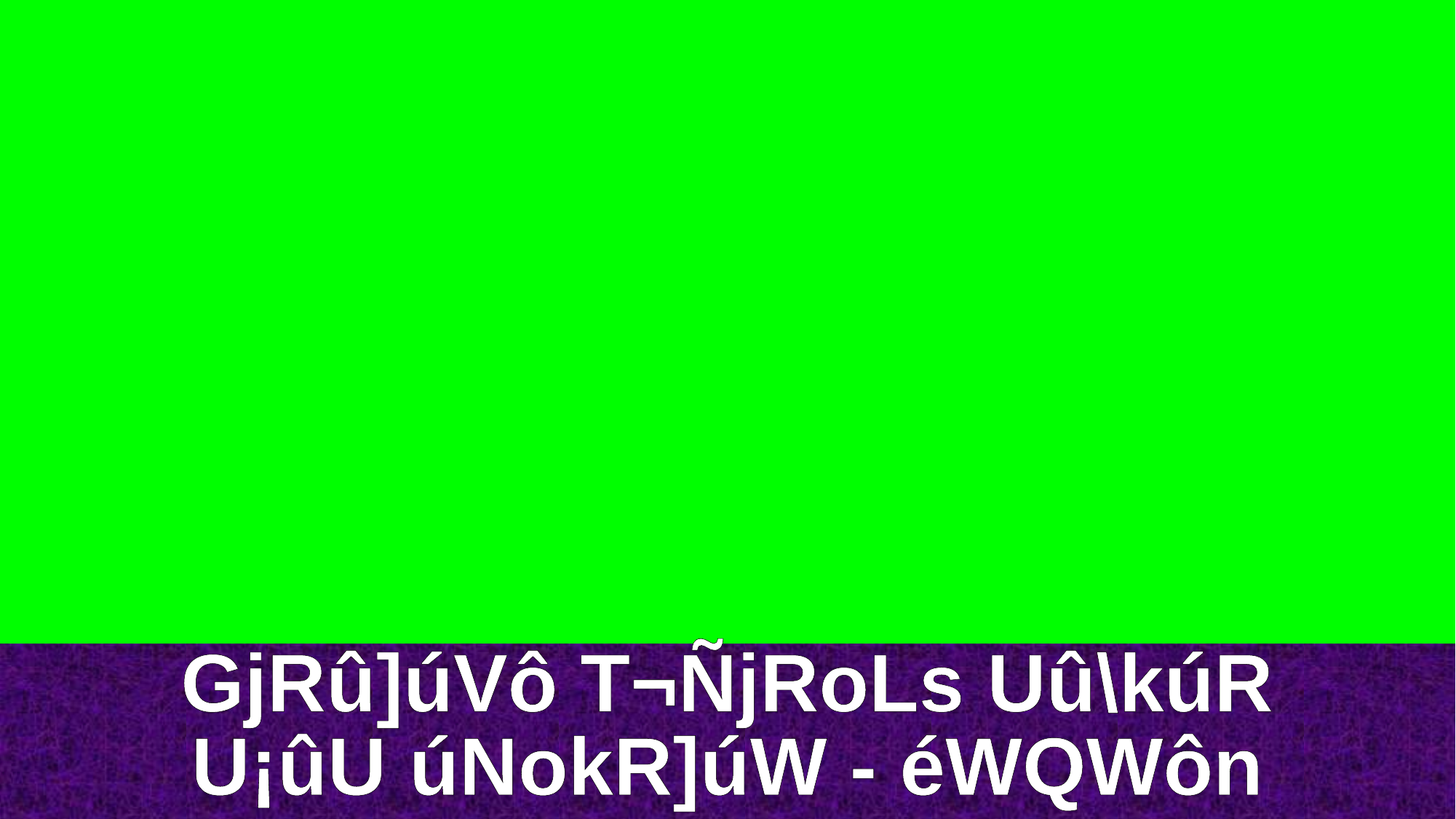

GjRû]úVô T¬ÑjRoLs Uû\kúR
U¡ûU úNokR]úW - éWQWôn